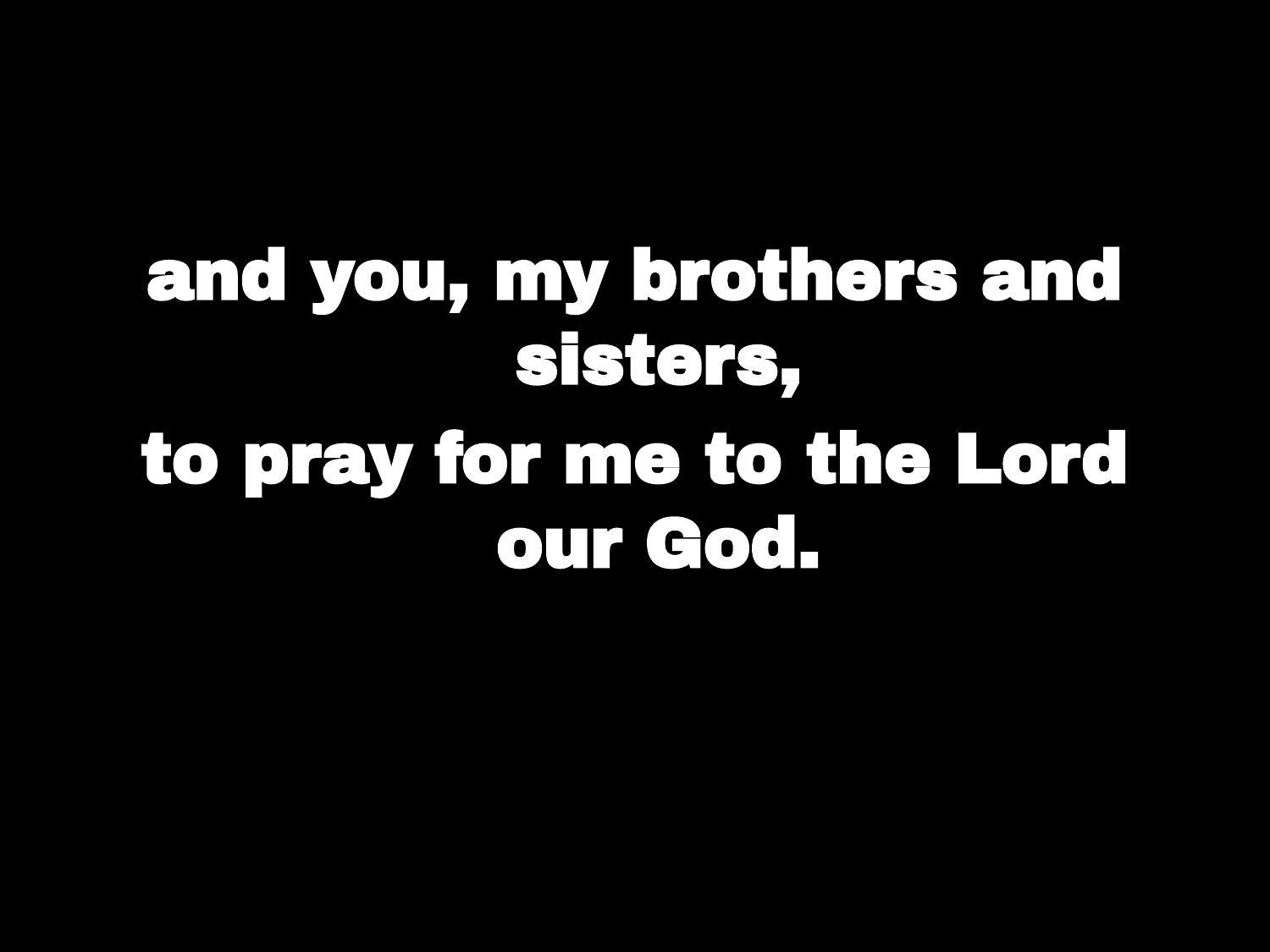

#
and you, my brothers and sisters,
to pray for me to the Lord our God.